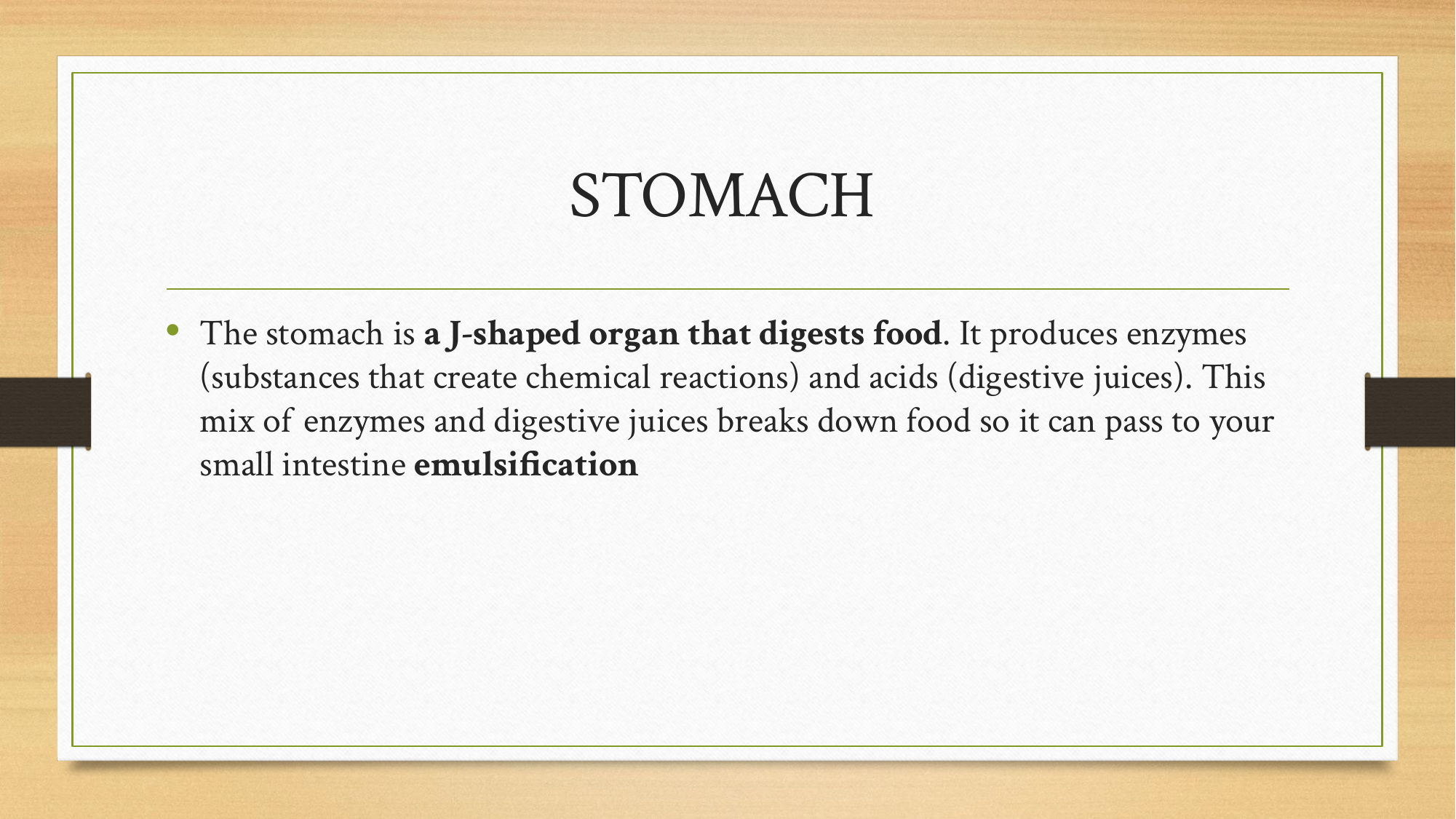

# STOMACH
The stomach is a J-shaped organ that digests food. It produces enzymes (substances that create chemical reactions) and acids (digestive juices). This mix of enzymes and digestive juices breaks down food so it can pass to your small intestine emulsification